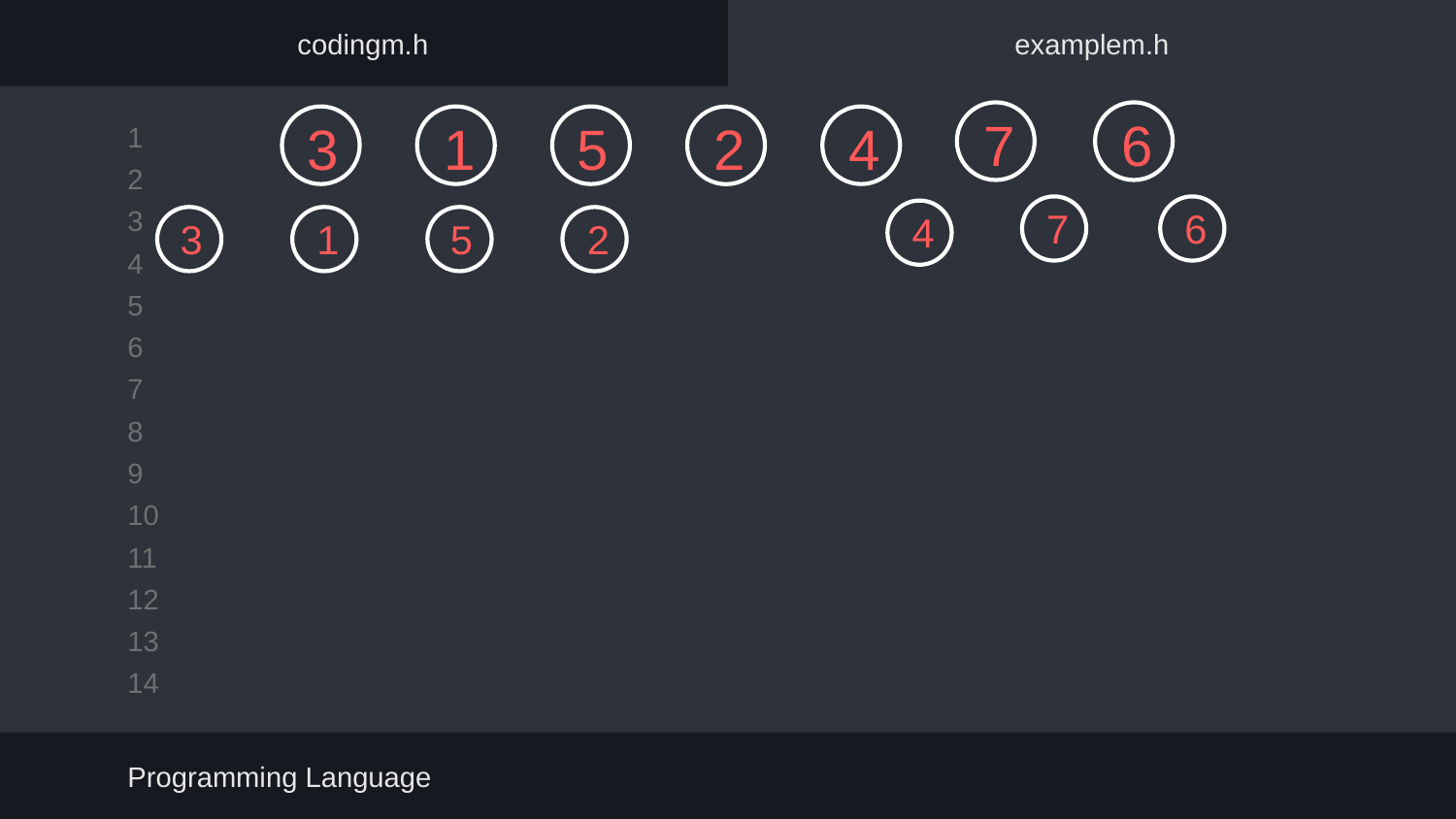

codingm.h
examplem.h
6

7

3

4

1

2

5

6

7

6

4

7

4

3

1

2

5

2

3

1

5

Programming Language